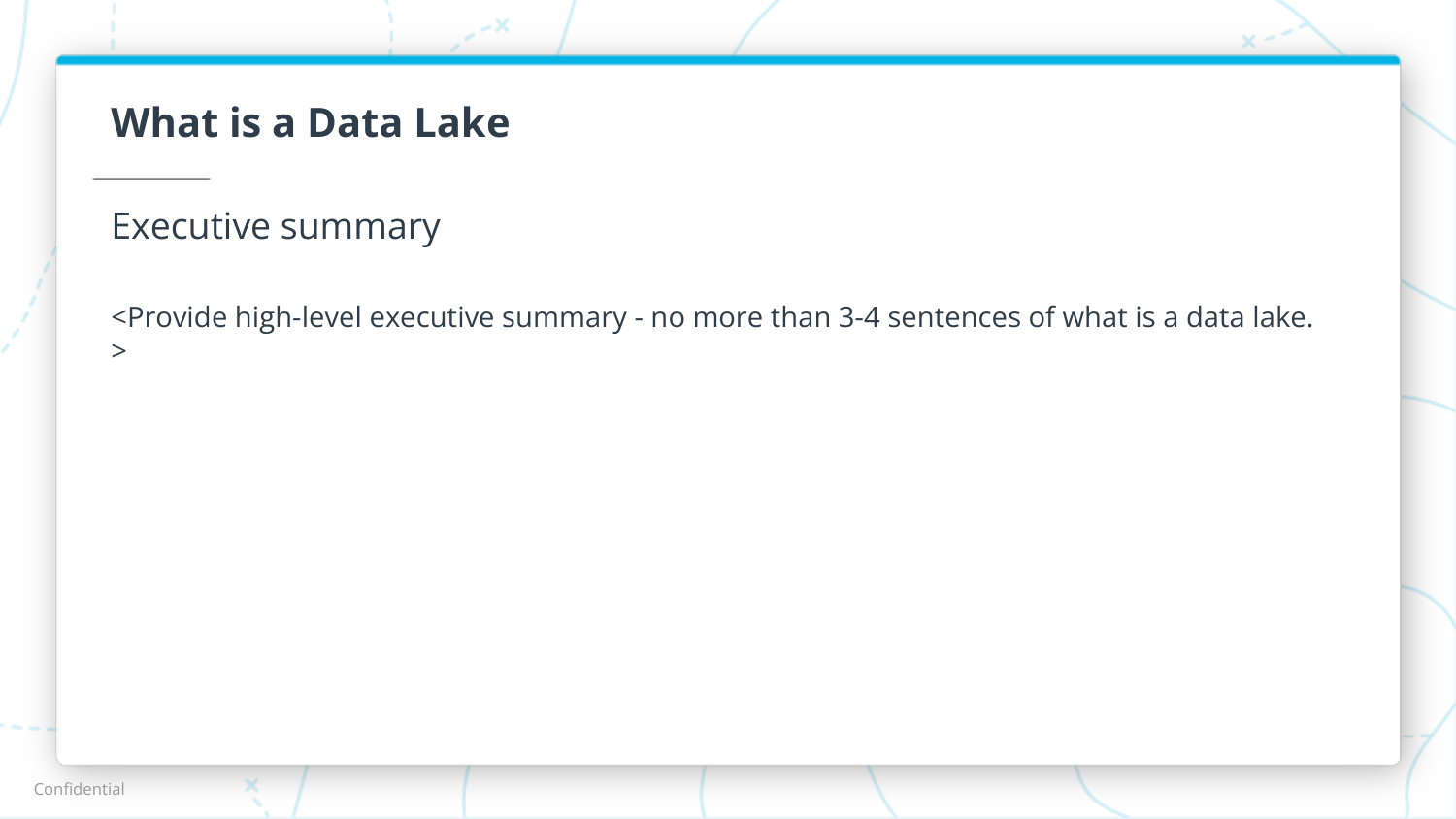

# What is a Data Lake
Executive summary
<Provide high-level executive summary - no more than 3-4 sentences of what is a data lake. >